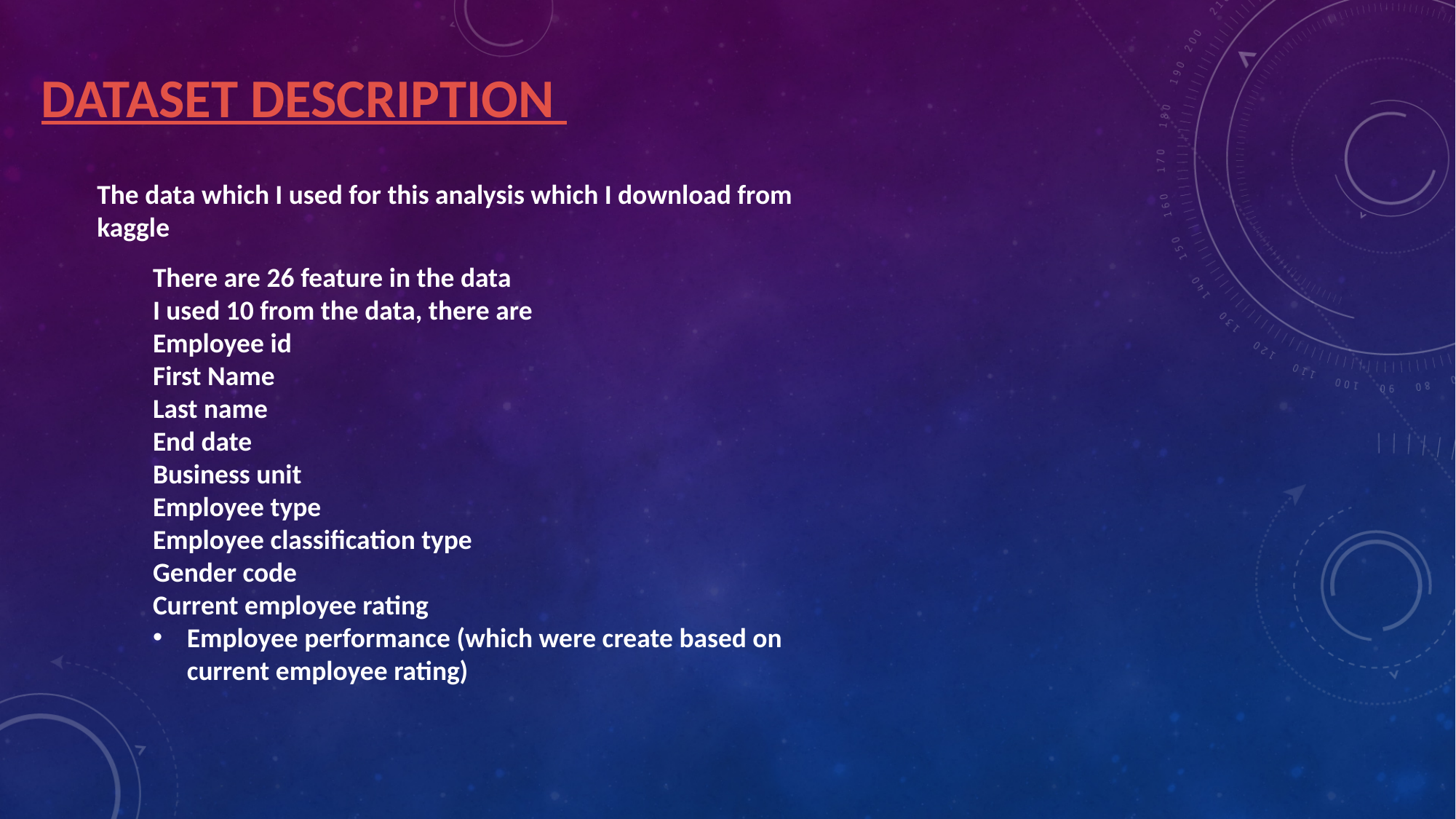

DATASET DESCRIPTION

The data which I used for this analysis which I download from kaggle

There are 26 feature in the data
I used 10 from the data, there are
Employee id
First Name
Last name
End date
Business unit
Employee type
Employee classification type
Gender code
Current employee rating
Employee performance (which were create based on current employee rating)